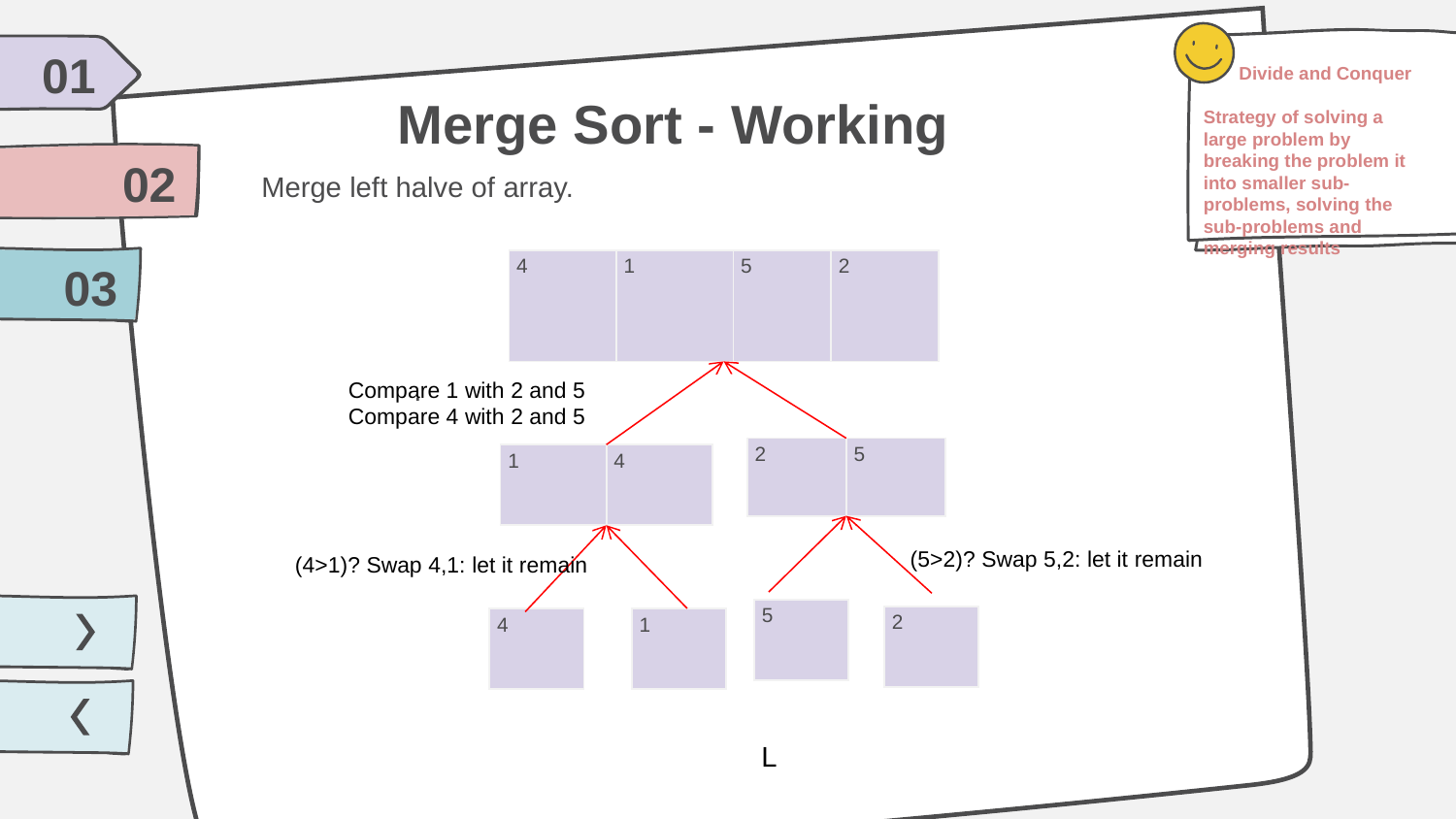

01
       Divide and Conquer

Strategy of solving a large problem by breaking the problem it into smaller sub-problems, solving the sub-problems and merging results

Merge left halve of array.

.

# Merge Sort - Working
02
03
| 4 | 1 | 5 | 2 |
| --- | --- | --- | --- |
Compare 1 with 2 and 5
Compare 4 with 2 and 5
| 2 | 5 |
| --- | --- |
| 1 | 4 |
| --- | --- |
(5>2)? Swap 5,2: let it remain
(4>1)? Swap 4,1: let it remain
| 5 |
| --- |
| 2 |
| --- |
| 1 |
| --- |
| 4 |
| --- |

L